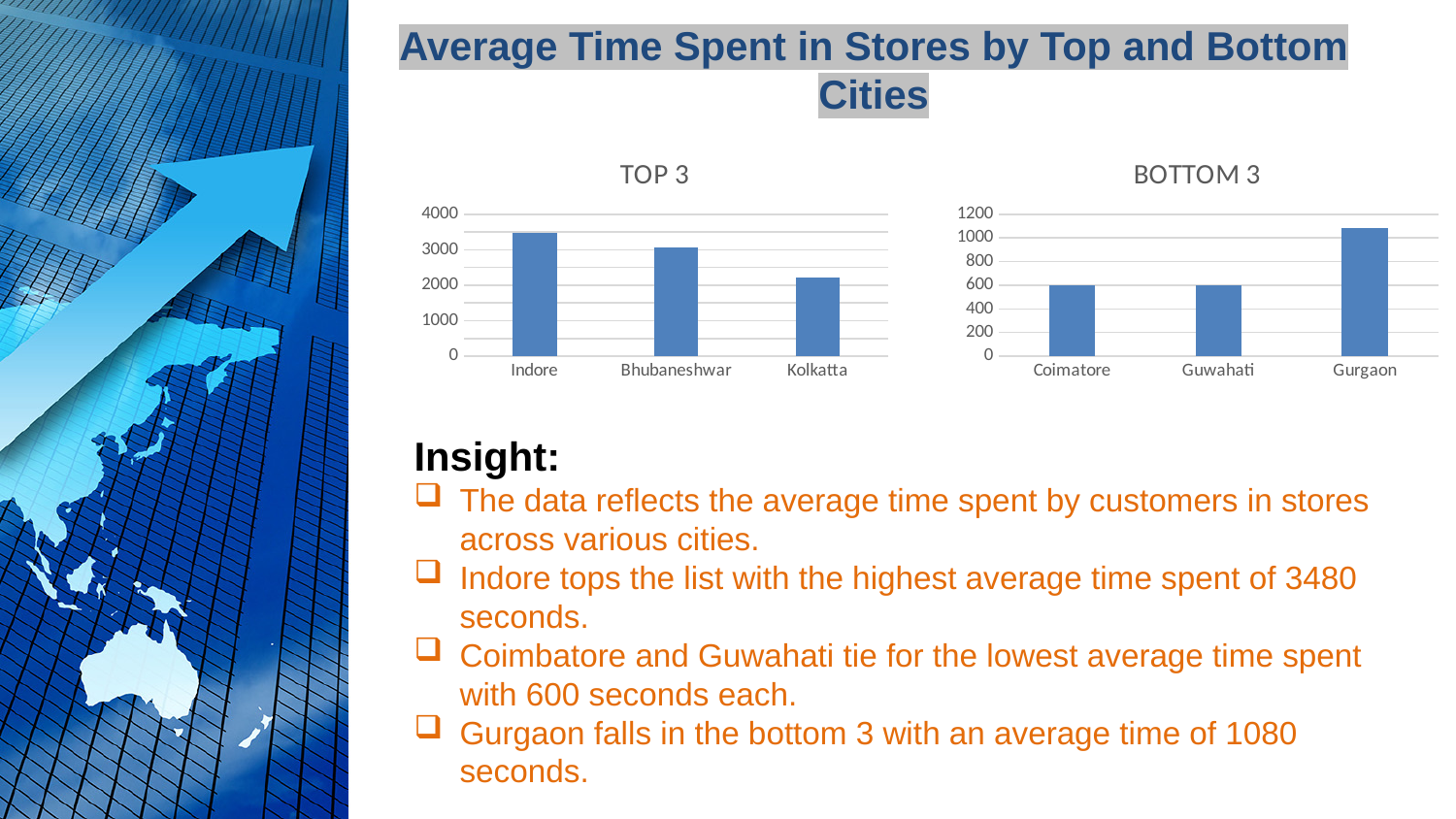

# Average Time Spent in Stores by Top and Bottom Cities

### Chart: TOP 3

| Category |  |
|---|---|
| Indore | 3480.0 |
| Bhubaneshwar | 3060.0 |
| Kolkatta | 2220.0 |

### Chart: BOTTOM 3

| Category |  |
|---|---|
| Coimatore | 600.0 |
| Guwahati | 600.0 |
| Gurgaon | 1080.0 |
Insight:
The data reflects the average time spent by customers in stores across various cities.
Indore tops the list with the highest average time spent of 3480 seconds.
Coimbatore and Guwahati tie for the lowest average time spent with 600 seconds each.
Gurgaon falls in the bottom 3 with an average time of 1080 seconds.